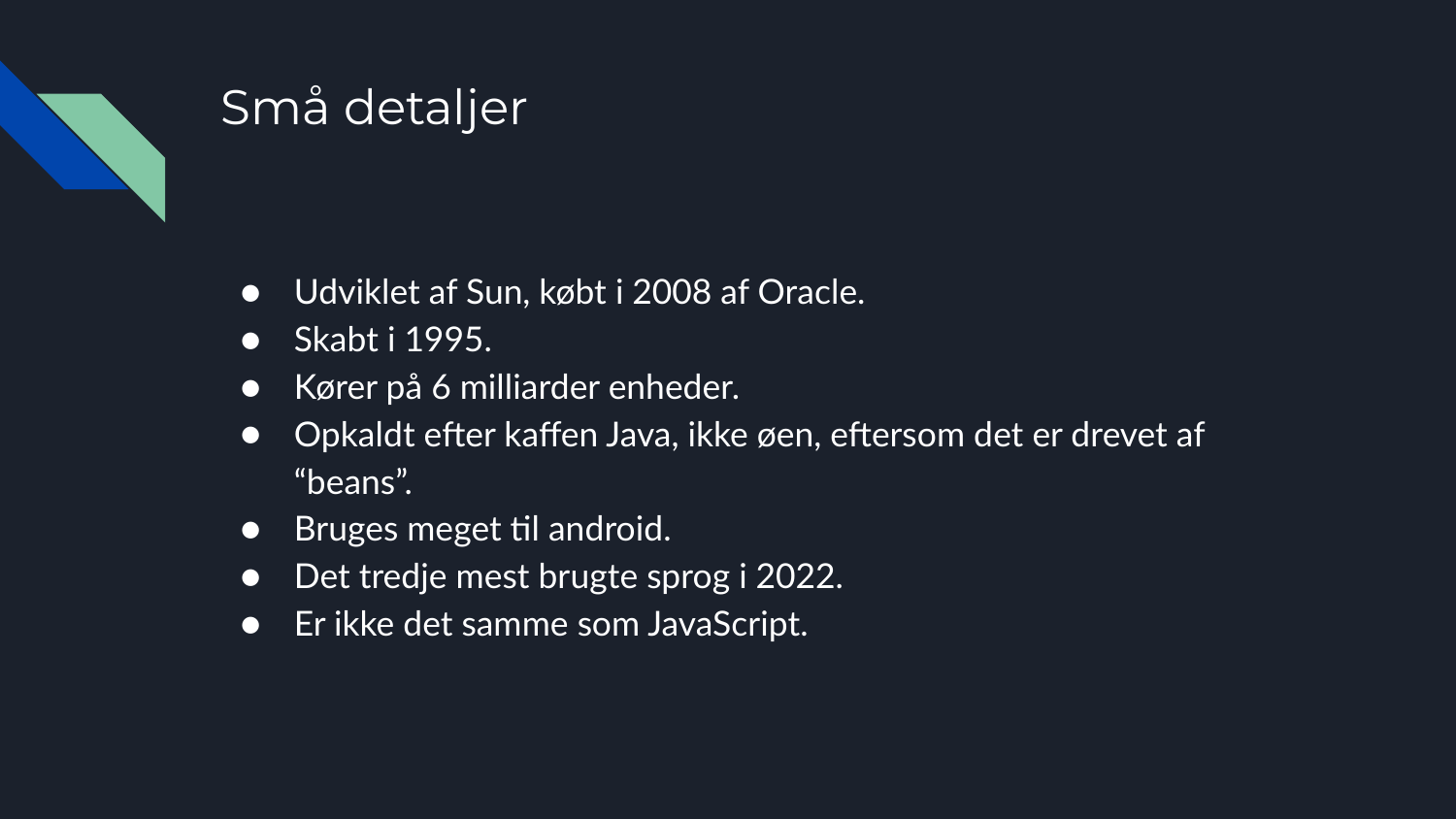

# Små detaljer
Udviklet af Sun, købt i 2008 af Oracle.
Skabt i 1995.
Kører på 6 milliarder enheder.
Opkaldt efter kaffen Java, ikke øen, eftersom det er drevet af “beans”.
Bruges meget til android.
Det tredje mest brugte sprog i 2022.
Er ikke det samme som JavaScript.